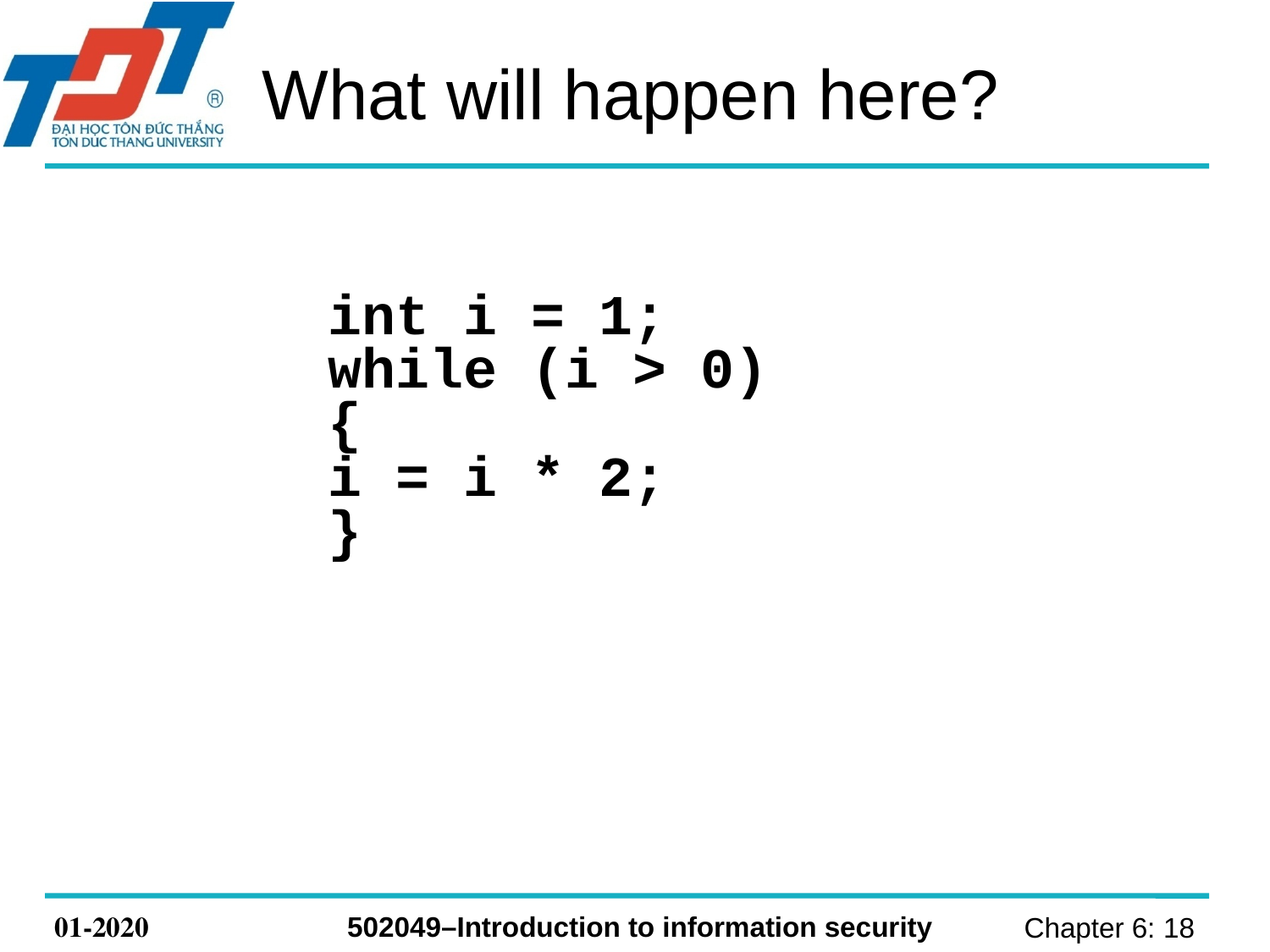

# What will happen here?
int i = 1;
while (i > 0)
{
i = i * 2;
}